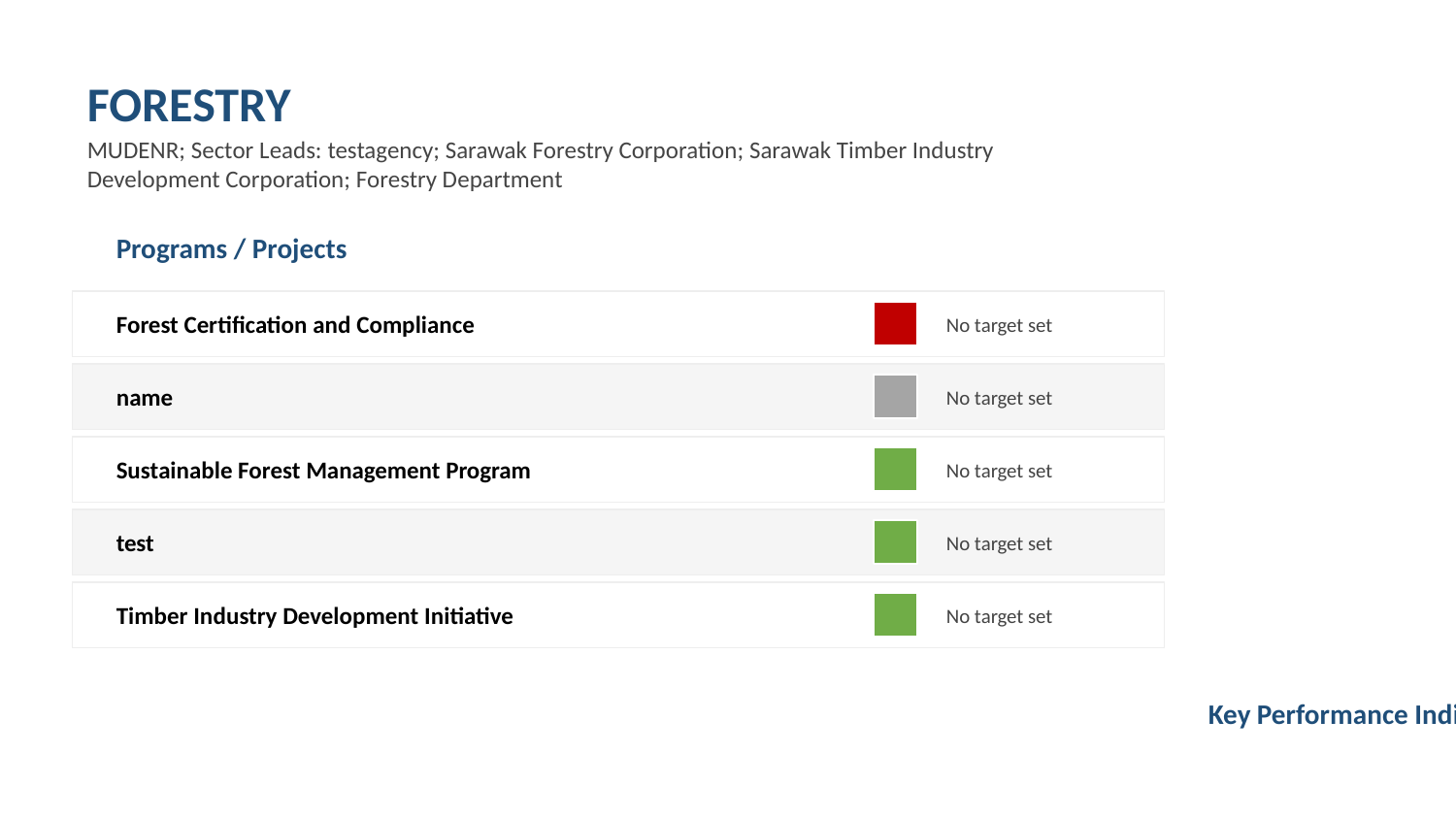

FORESTRY
Q2 2025
MUDENR; Sector Leads: testagency; Sarawak Forestry Corporation; Sarawak Timber Industry Development Corporation; Forestry Department
Programs / Projects

Forest Certification and Compliance

No target set

name

No target set

Sustainable Forest Management Program

No target set

test

No target set

Timber Industry Development Initiative

No target set
Key Performance Indicators
DRAFT 6 May 2025
1
1